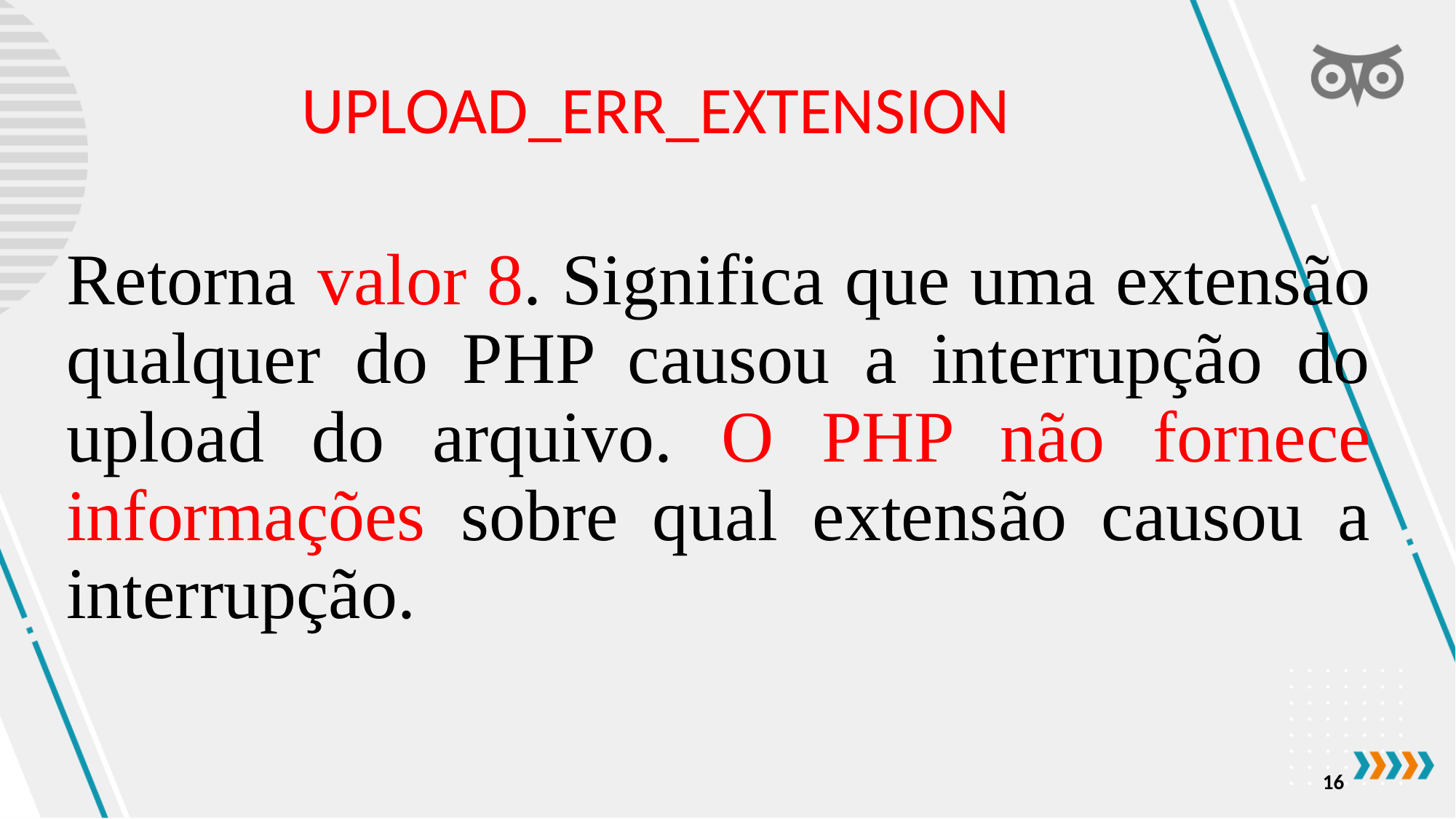

UPLOAD_ERR_EXTENSION
Retorna valor 8. Significa que uma extensão qualquer do PHP causou a interrupção do upload do arquivo. O PHP não fornece informações sobre qual extensão causou a interrupção.
16